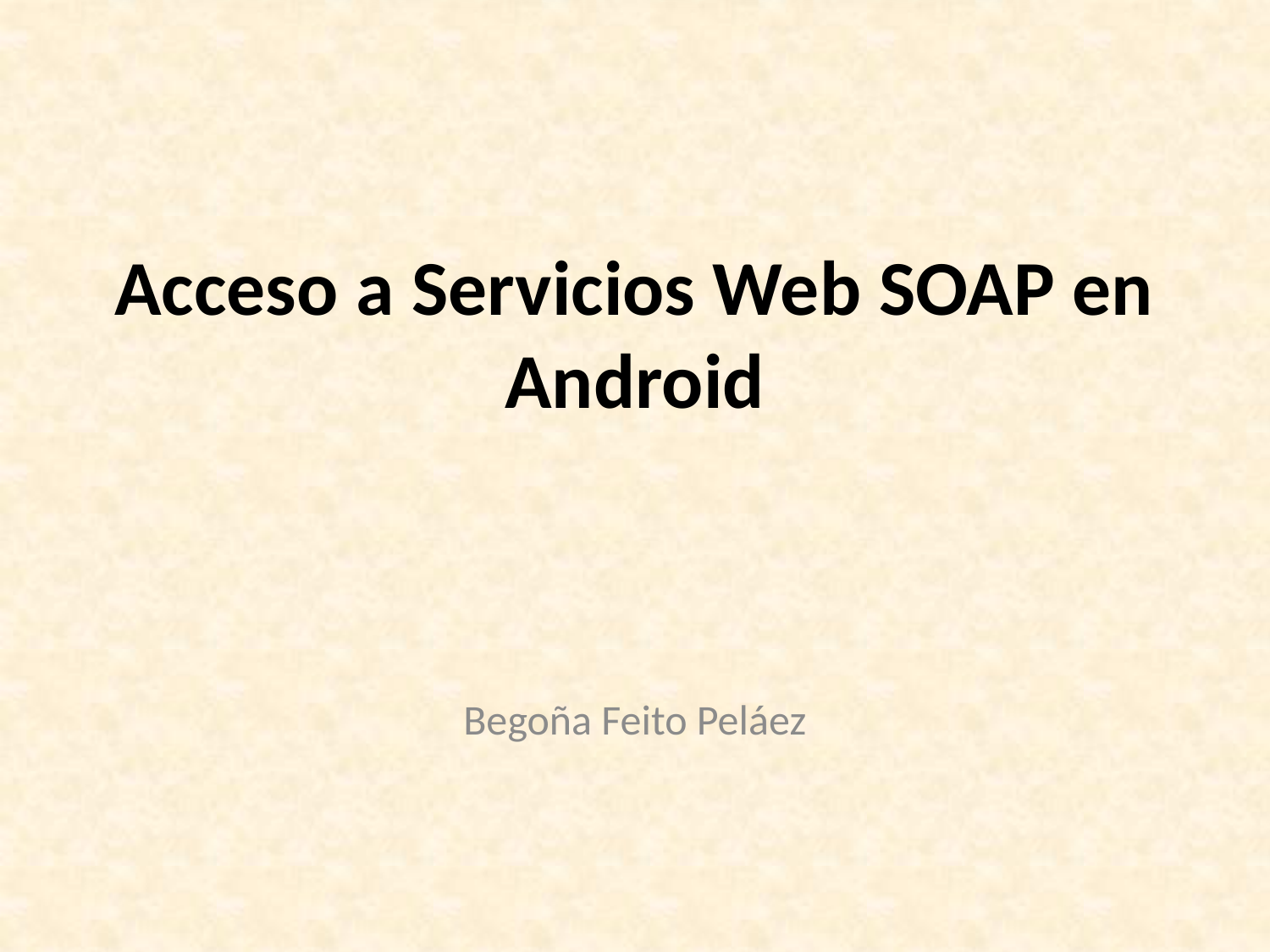

# Acceso a Servicios Web SOAP en Android
Begoña Feito Peláez